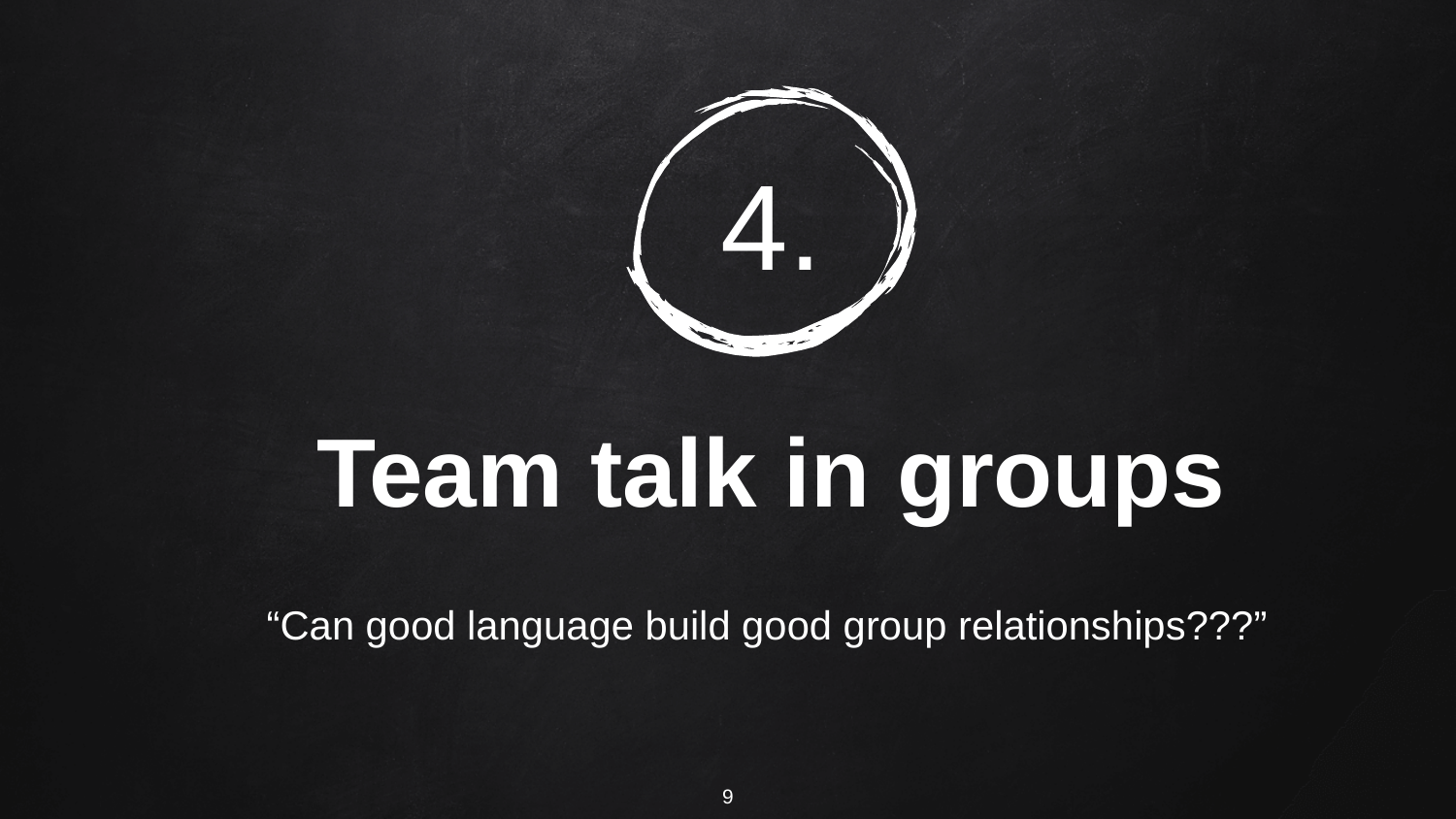

# 4.

Team talk in groups
“Can good language build good group relationships???”

9